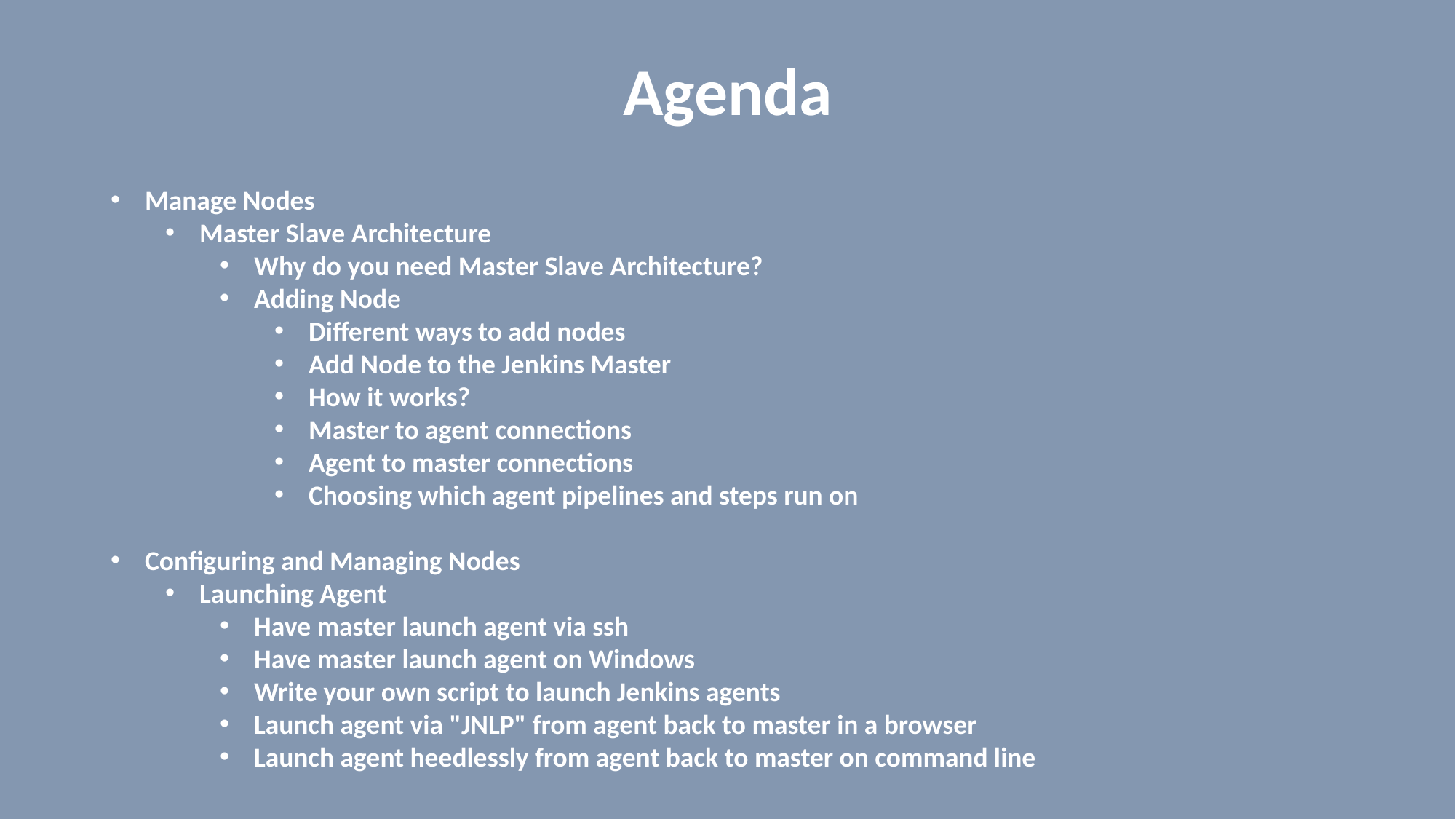

# Agenda
Manage Nodes
Master Slave Architecture
Why do you need Master Slave Architecture?
Adding Node
Different ways to add nodes
Add Node to the Jenkins Master
How it works?
Master to agent connections
Agent to master connections
Choosing which agent pipelines and steps run on

Configuring and Managing Nodes
Launching Agent
Have master launch agent via ssh
Have master launch agent on Windows
Write your own script to launch Jenkins agents
Launch agent via "JNLP" from agent back to master in a browser
Launch agent heedlessly from agent back to master on command line